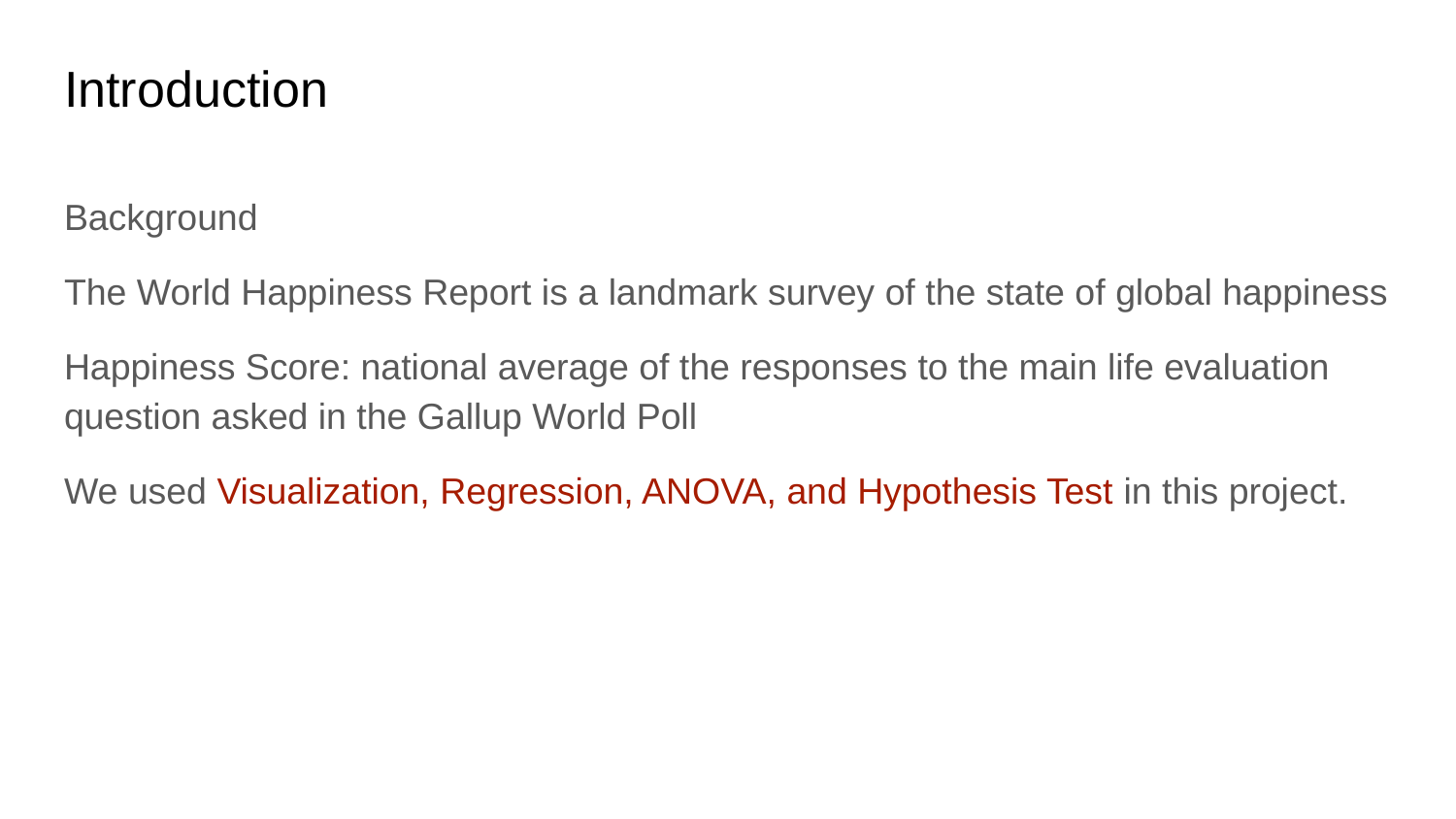

# Introduction
Background
The World Happiness Report is a landmark survey of the state of global happiness
Happiness Score: national average of the responses to the main life evaluation question asked in the Gallup World Poll
We used Visualization, Regression, ANOVA, and Hypothesis Test in this project.